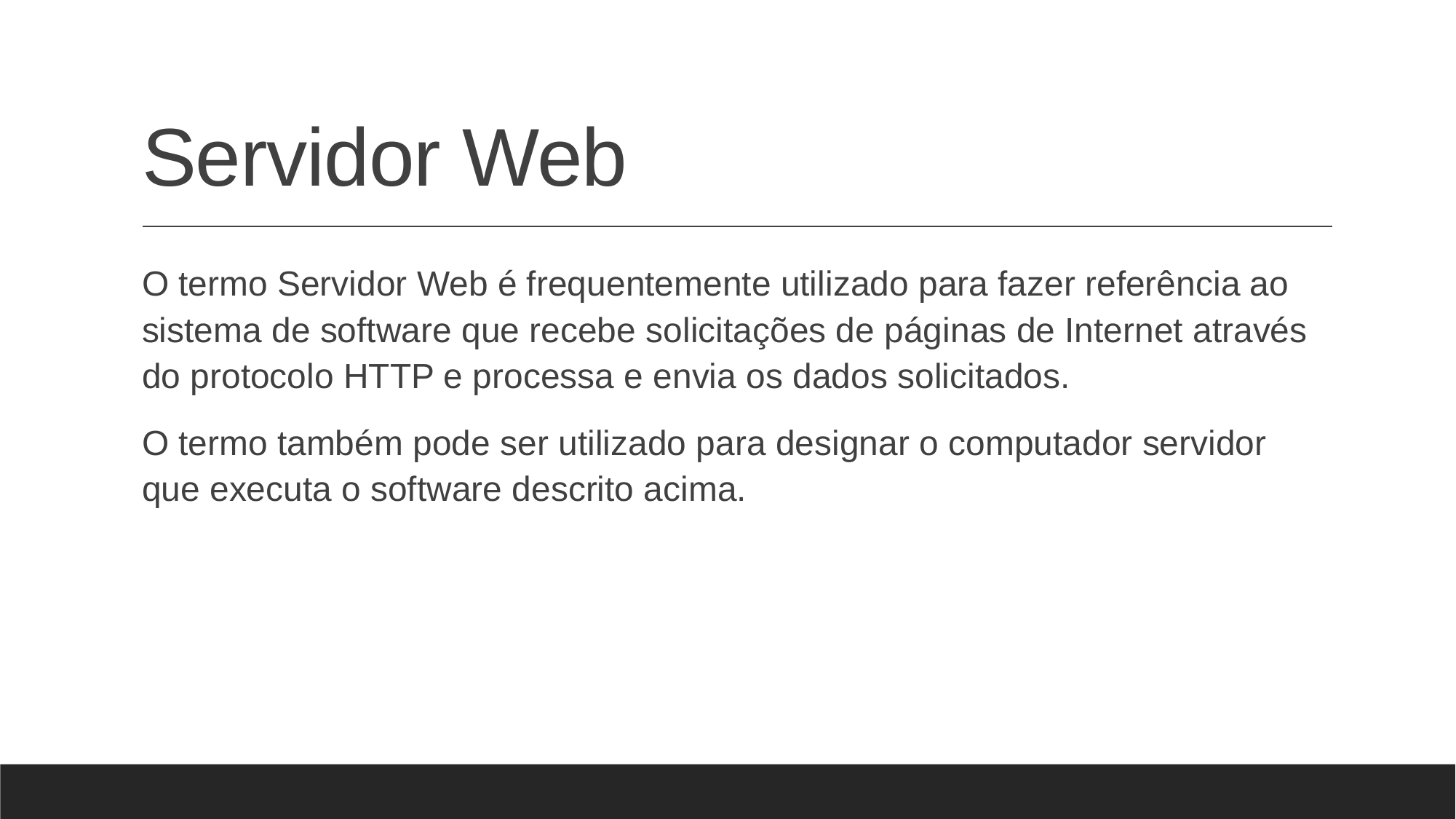

# Servidor Web
O termo Servidor Web é frequentemente utilizado para fazer referência ao sistema de software que recebe solicitações de páginas de Internet através do protocolo HTTP e processa e envia os dados solicitados.
O termo também pode ser utilizado para designar o computador servidor que executa o software descrito acima.